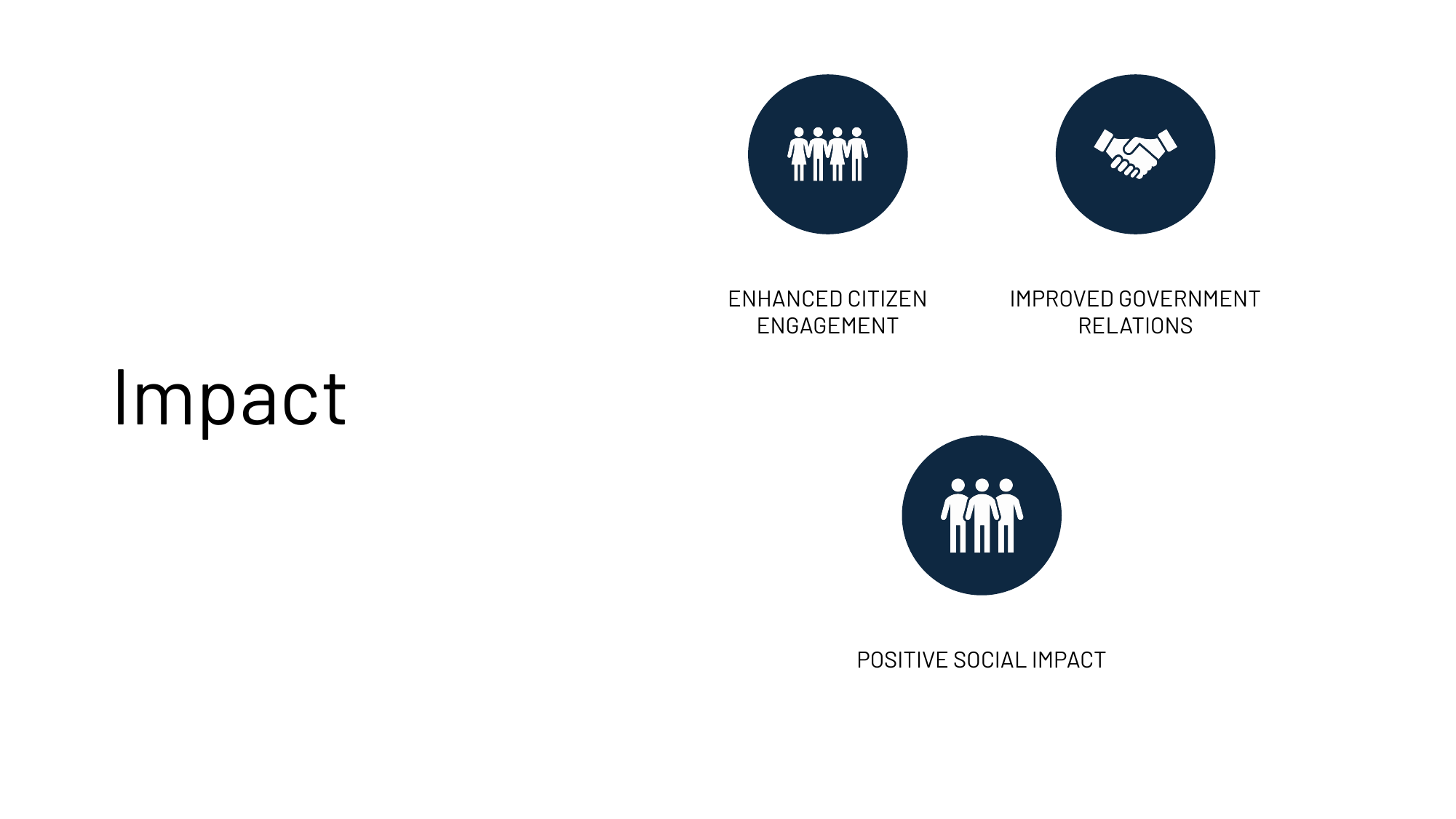

# Impact
Enhanced Citizen Engagement
Improved Government Relations
Positive Social Impact